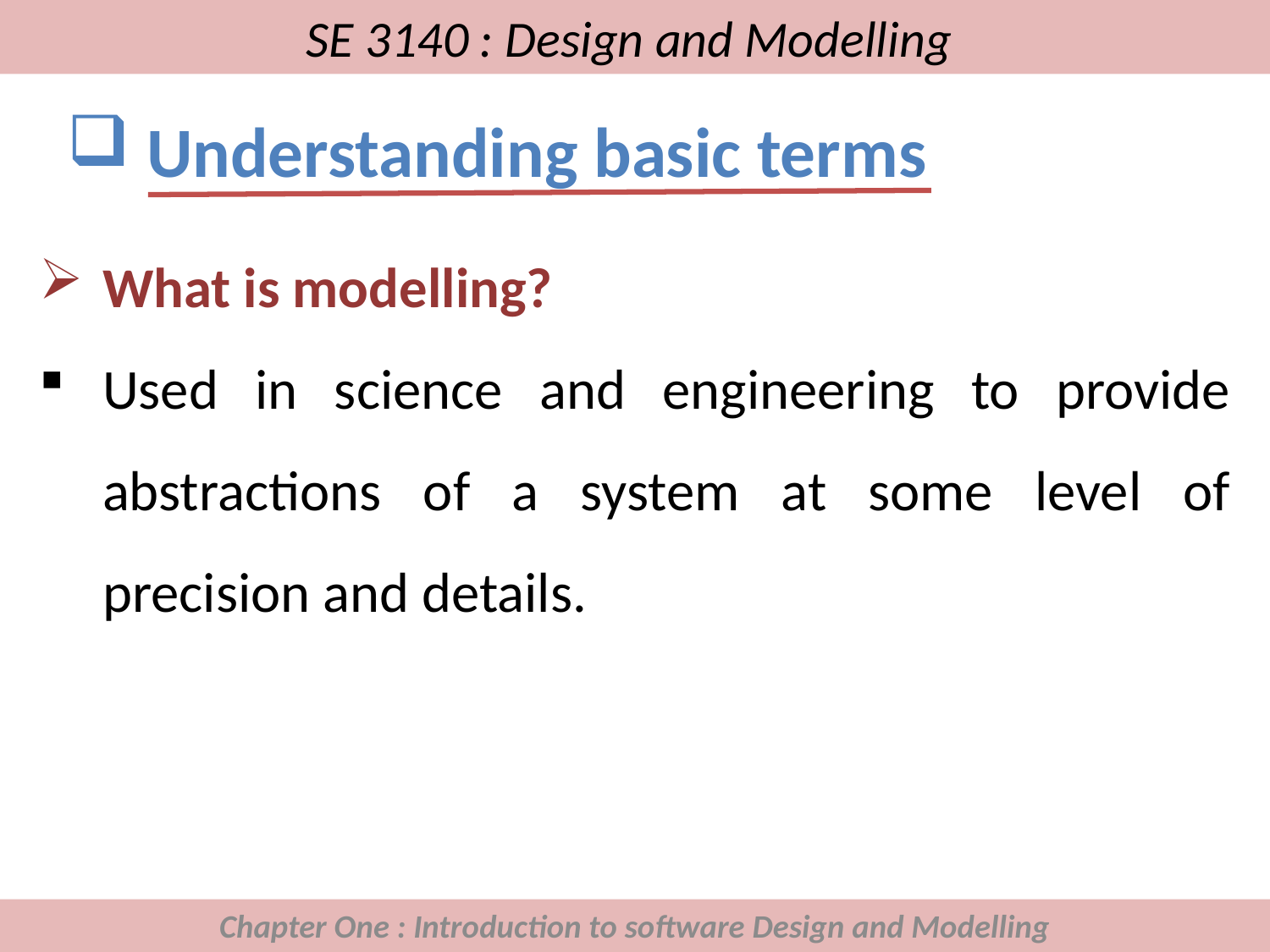

# SE 3140 : Design and Modelling
Understanding basic terms

What is modelling?
Used in science and engineering to provide abstractions of a system at some level of precision and details.
Chapter One : Introduction to software Design and Modelling